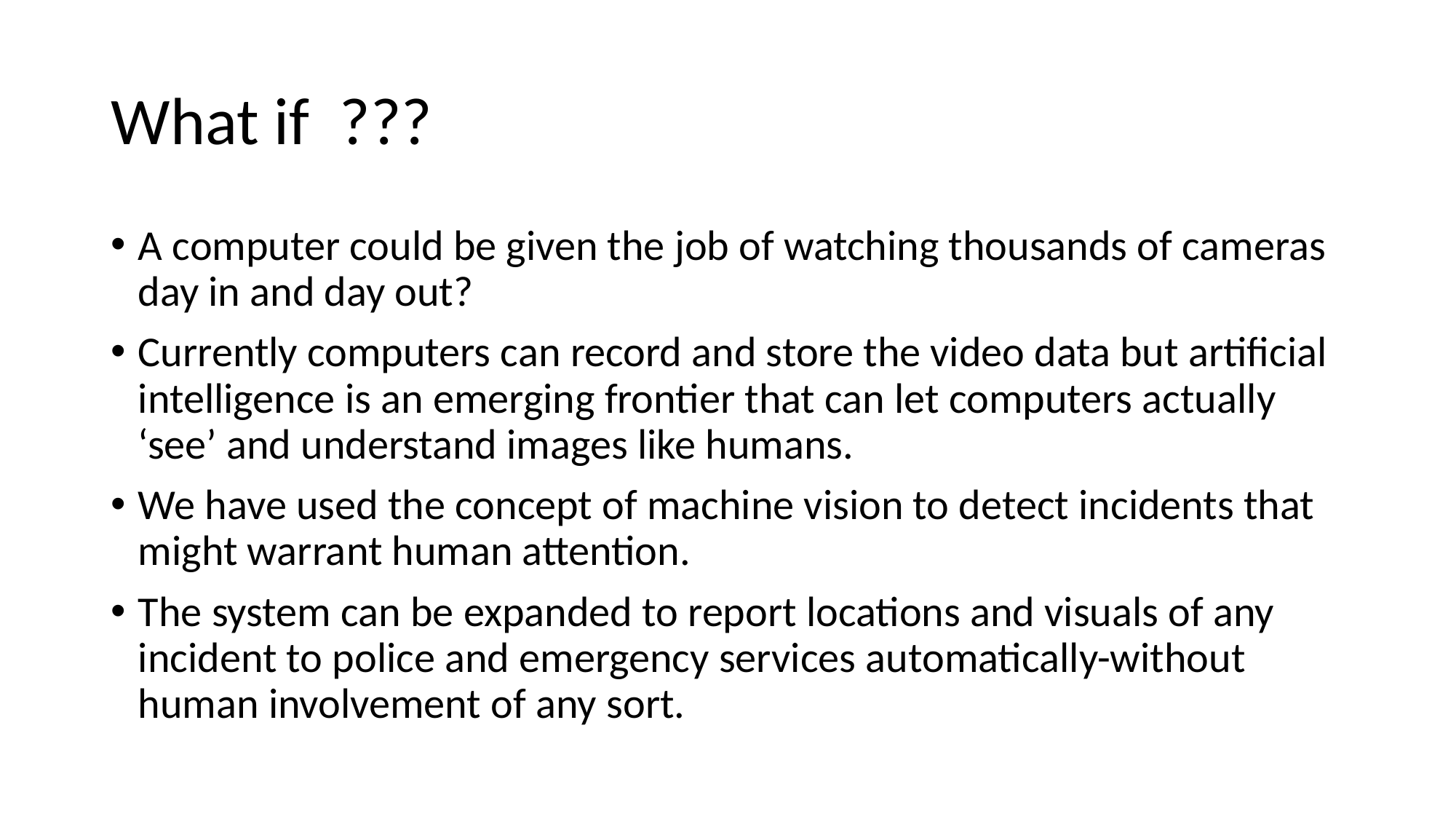

# What if  ???
A computer could be given the job of watching thousands of cameras day in and day out?
Currently computers can record and store the video data but artificial intelligence is an emerging frontier that can let computers actually ‘see’ and understand images like humans.
We have used the concept of machine vision to detect incidents that might warrant human attention.
The system can be expanded to report locations and visuals of any incident to police and emergency services automatically-without human involvement of any sort.